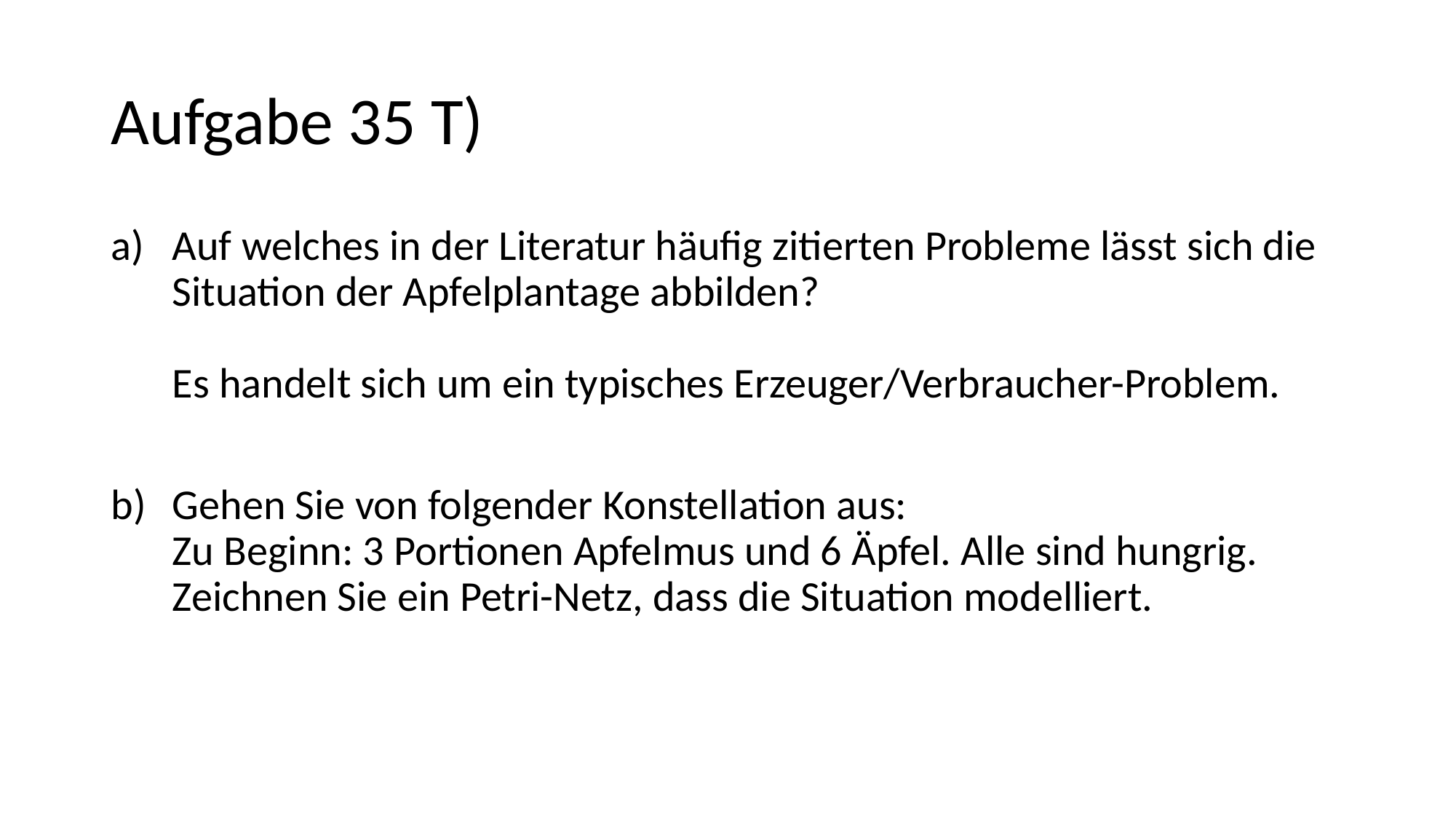

# Aufgabe 35 T)
Auf welches in der Literatur häufig zitierten Probleme lässt sich die Situation der Apfelplantage abbilden?
Es handelt sich um ein typisches Erzeuger/Verbraucher-Problem.

Gehen Sie von folgender Konstellation aus:
Zu Beginn: 3 Portionen Apfelmus und 6 Äpfel. Alle sind hungrig.
Zeichnen Sie ein Petri-Netz, dass die Situation modelliert.